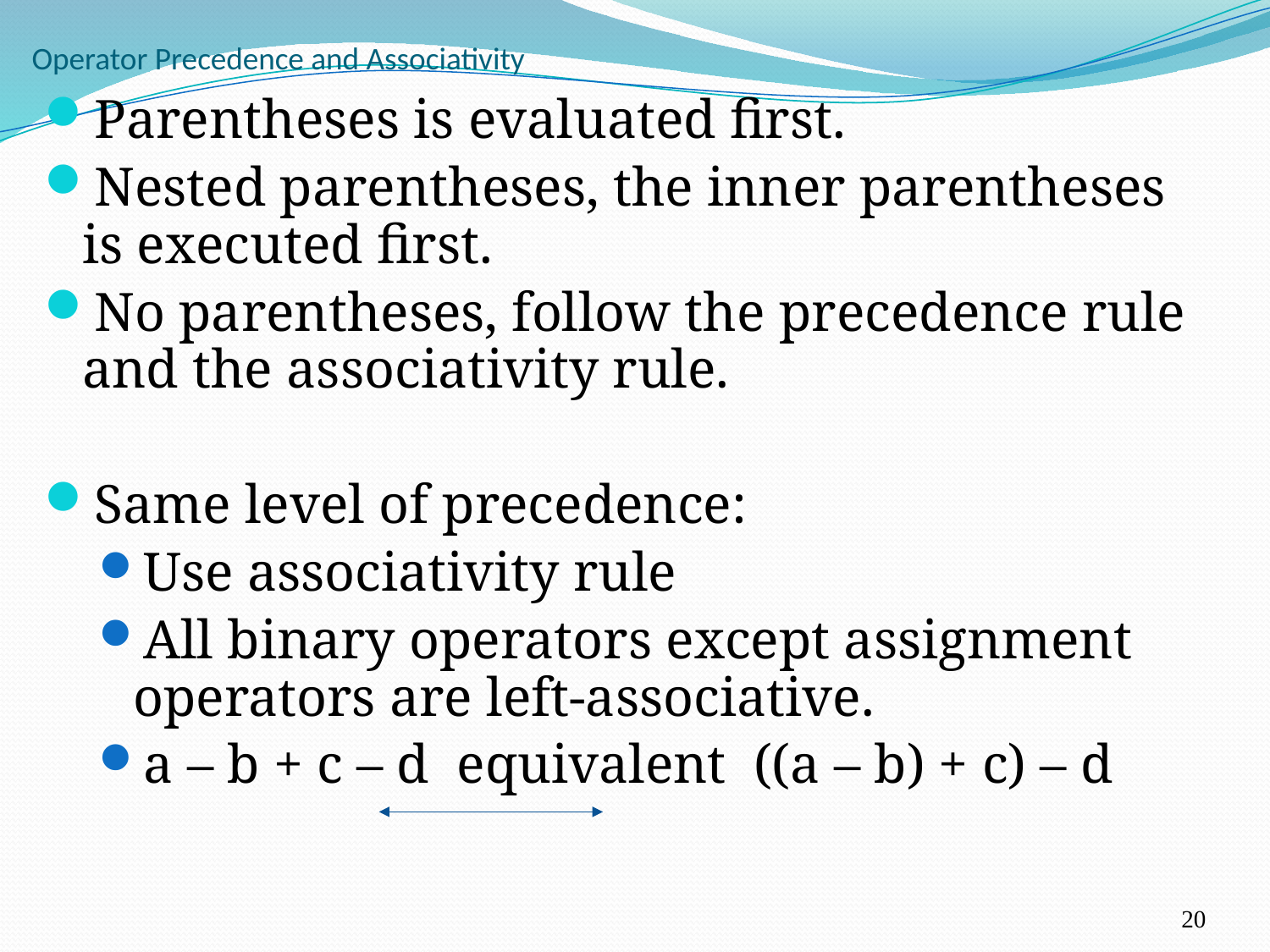

# Operator Precedence and Associativity
Parentheses is evaluated first.
Nested parentheses, the inner parentheses is executed first.
No parentheses, follow the precedence rule and the associativity rule.

Same level of precedence:
Use associativity rule
All binary operators except assignment operators are left-associative.
a – b + c – d  equivalent  ((a – b) + c) – d

20